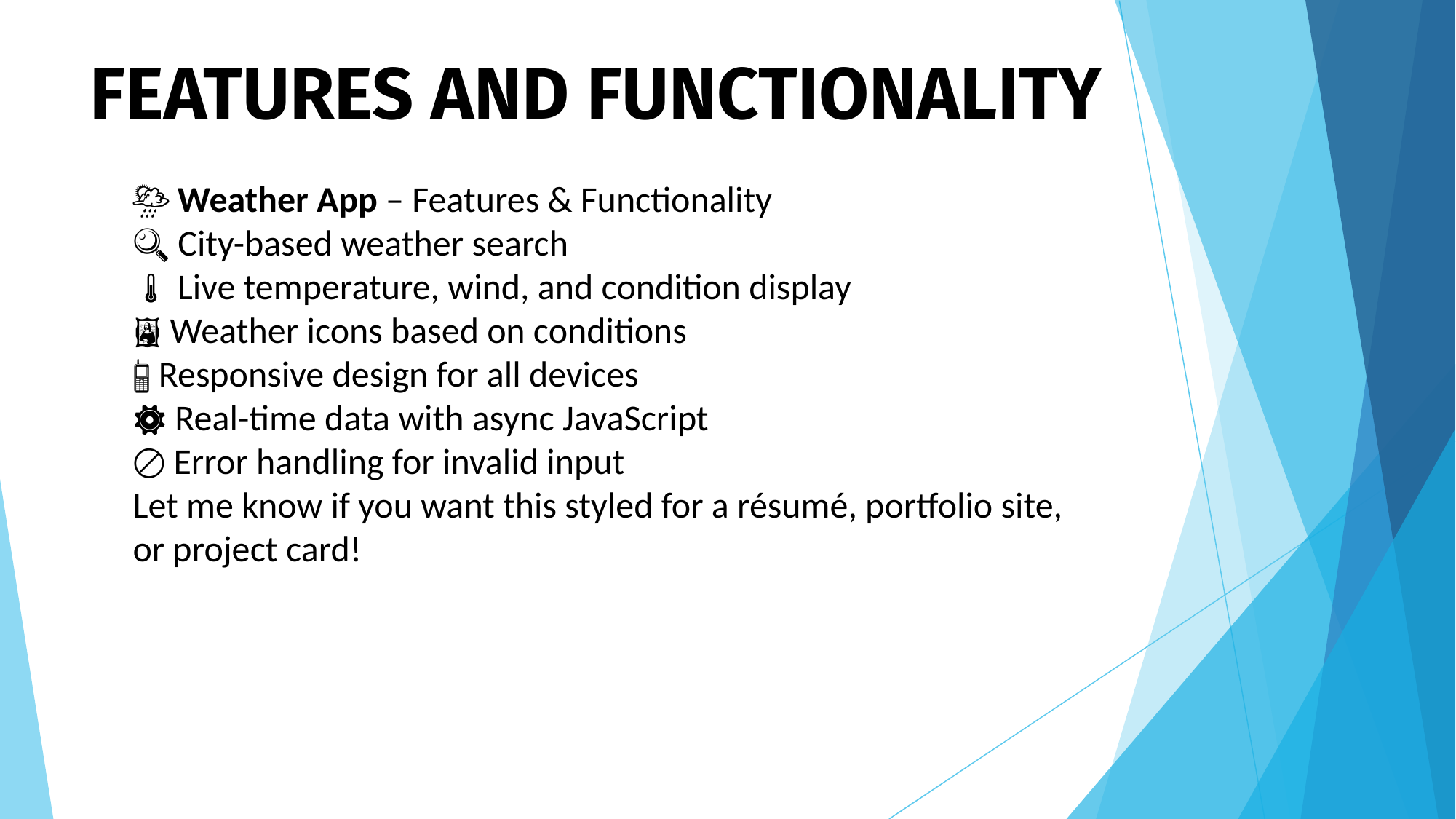

# FEATURES AND FUNCTIONALITY
🌦️ Weather App – Features & Functionality
🔍 City-based weather search
🌡️ Live temperature, wind, and condition display
🖼️ Weather icons based on conditions
📱 Responsive design for all devices
⚙️ Real-time data with async JavaScript
🚫 Error handling for invalid input
Let me know if you want this styled for a résumé, portfolio site, or project card!